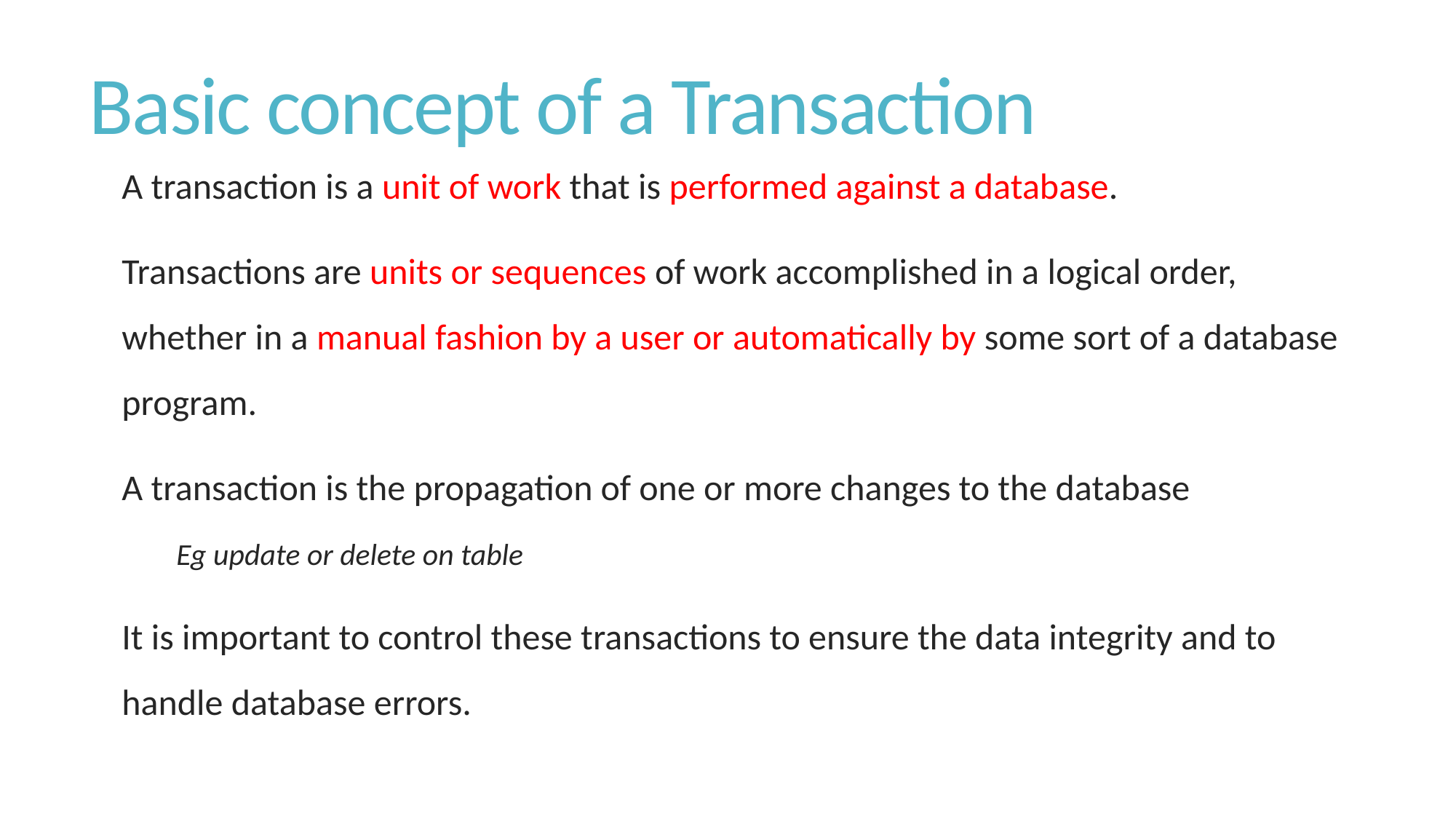

# Basic concept of a Transaction
A transaction is a unit of work that is performed against a database.
Transactions are units or sequences of work accomplished in a logical order, whether in a manual fashion by a user or automatically by some sort of a database program.
A transaction is the propagation of one or more changes to the database
Eg update or delete on table
It is important to control these transactions to ensure the data integrity and to handle database errors.